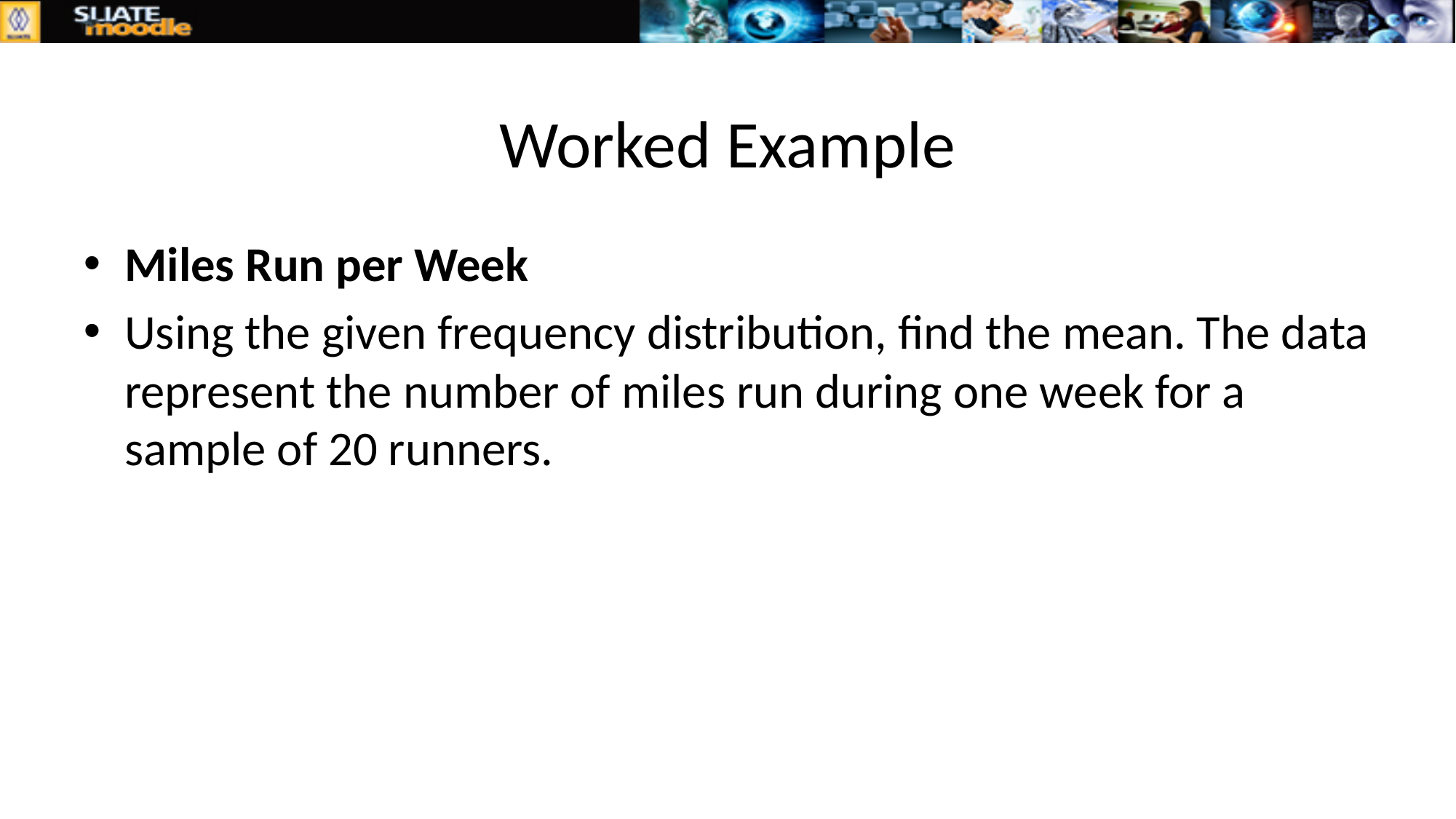

# Worked Example
Miles Run per Week
Using the given frequency distribution, find the mean. The data represent the number of miles run during one week for a sample of 20 runners.